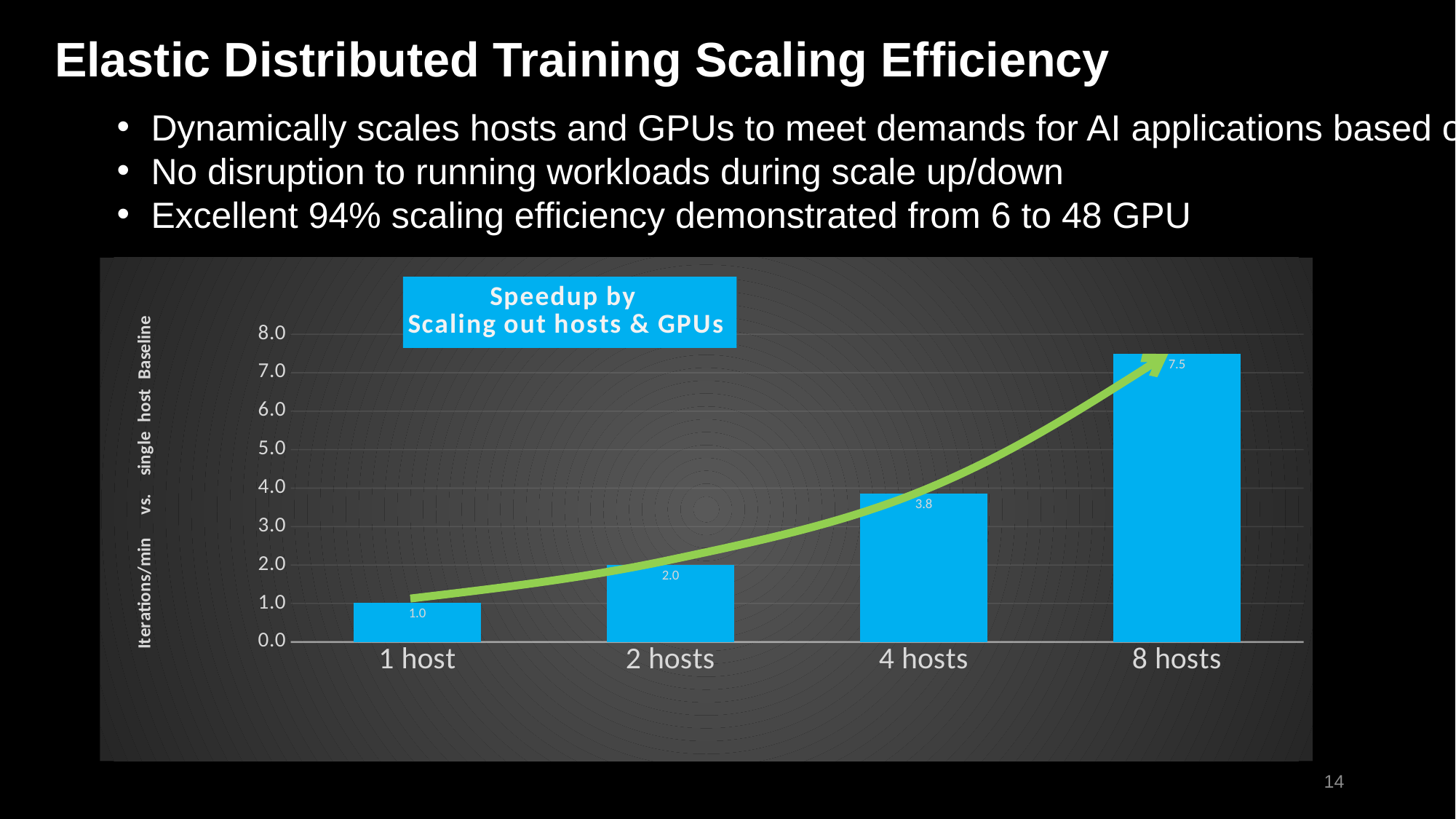

# Elastic Distributed Training Scaling Efficiency
Dynamically scales hosts and GPUs to meet demands for AI applications based on SLA
No disruption to running workloads during scale up/down
Excellent 94% scaling efficiency demonstrated from 6 to 48 GPU

### Chart: Speedup by
Scaling out hosts & GPUs

| Category | Time to complete vs. single host  |
|---|---|
| 1 host | 1.0 |
| 2 hosts | 1.999465800890088 |
| 4 hosts | 3.844940780735658 |
| 8 hosts | 7.483409946592285 |
14